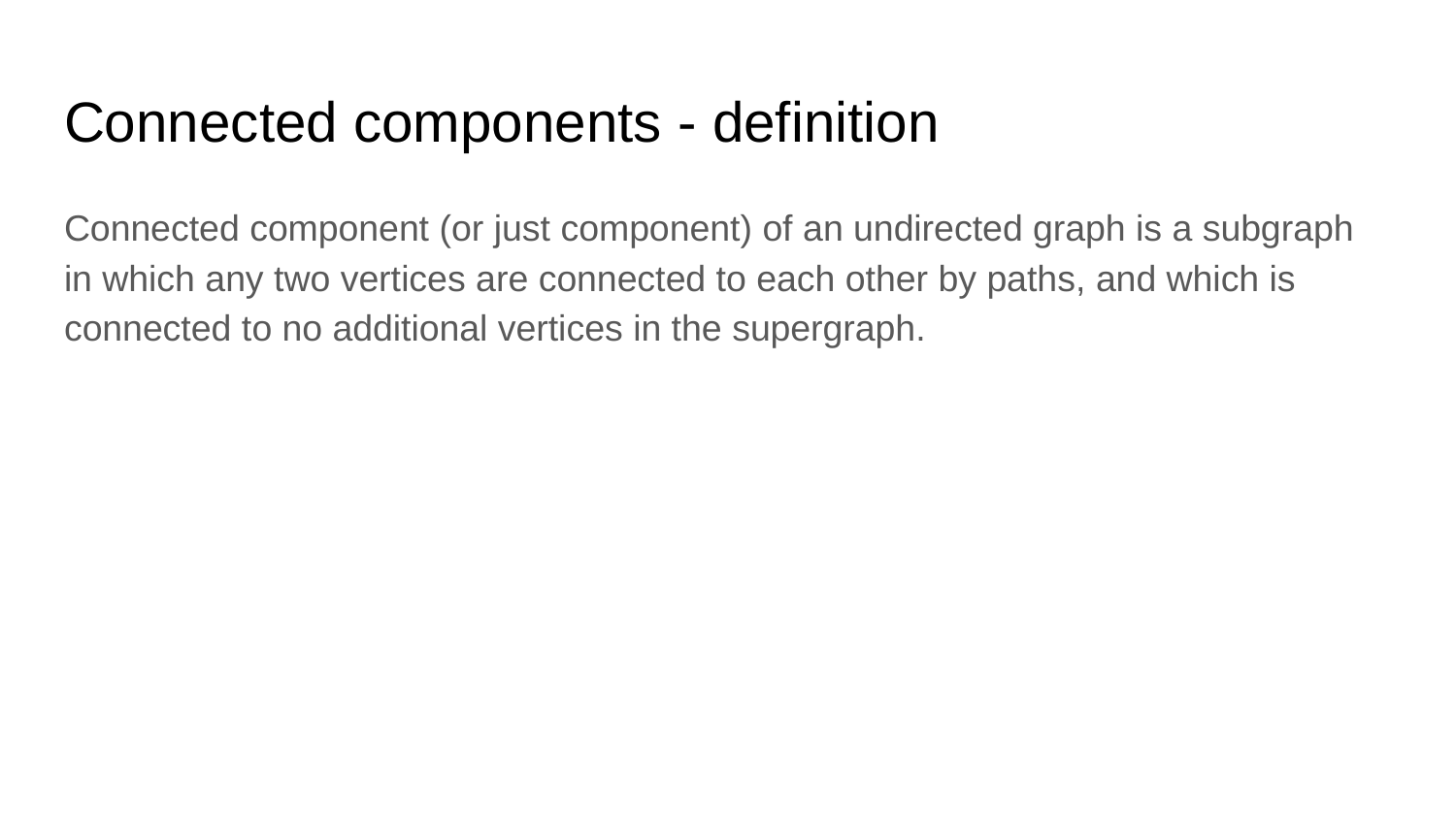

# Connected components - definition
Connected component (or just component) of an undirected graph is a subgraph in which any two vertices are connected to each other by paths, and which is connected to no additional vertices in the supergraph.